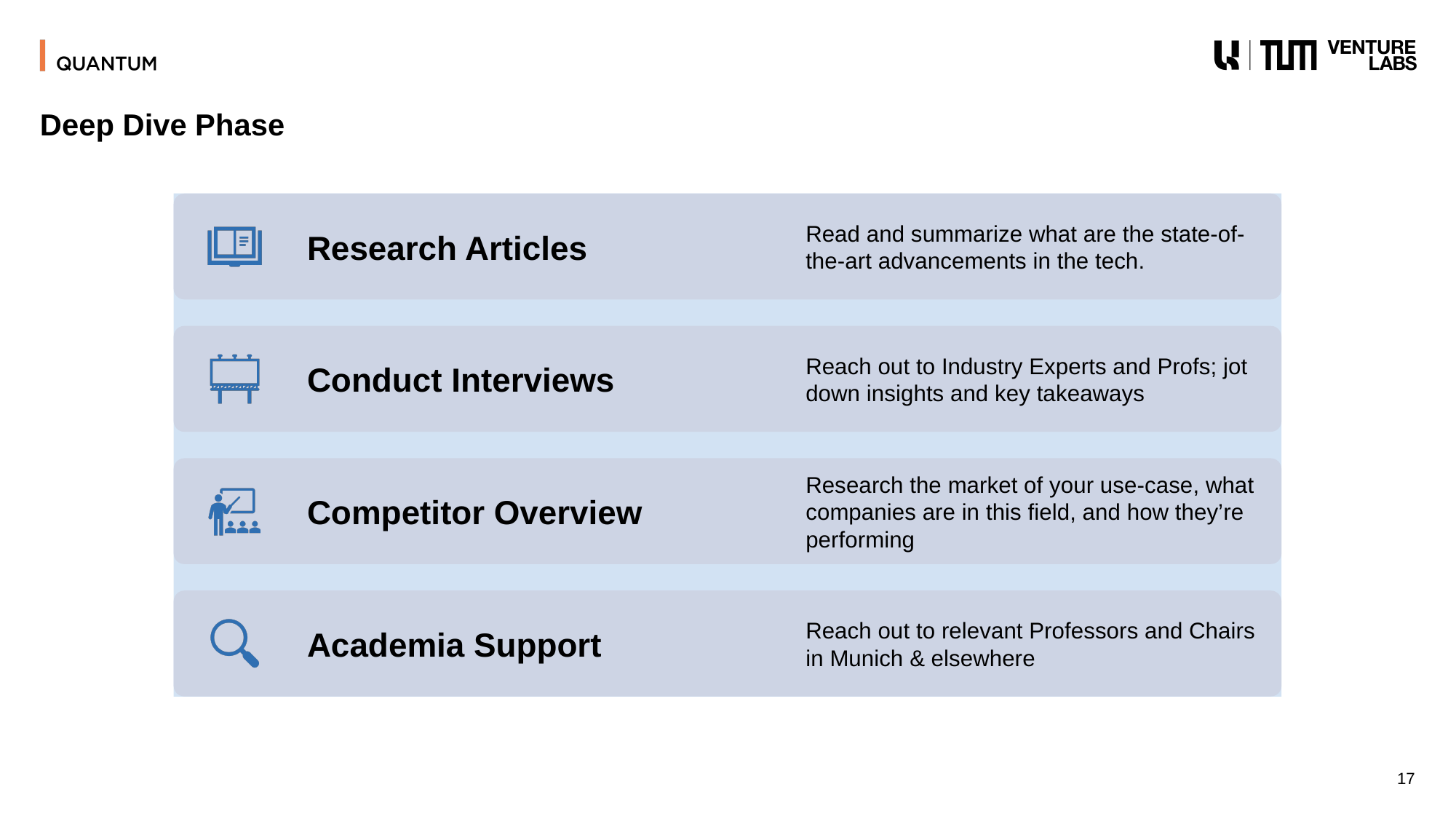

# Deep Dive Phase
Research Articles
Read and summarize what are the state-of-the-art advancements in the tech.
Conduct Interviews
Reach out to Industry Experts and Profs; jot down insights and key takeaways
Competitor Overview
Research the market of your use-case, what companies are in this field, and how they’re performing
Academia Support
Reach out to relevant Professors and Chairs in Munich & elsewhere

17